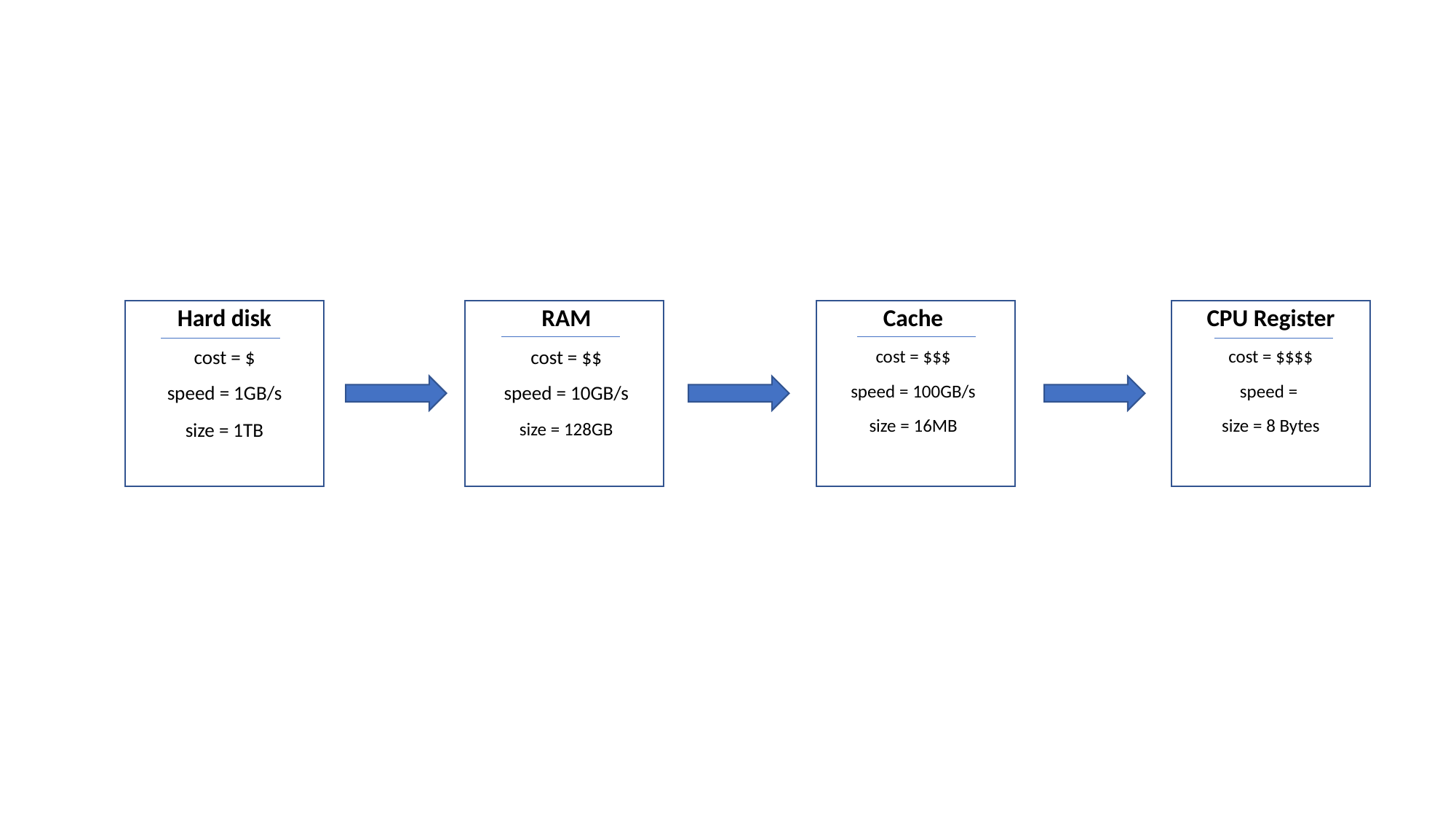

Hard disk
cost = $
speed = 1GB/s
size = 1TB

Cache
cost = $$$
speed = 100GB/s
size = 16MB

RAM
cost = $$
speed = 10GB/s
size = 128GB
CPU Register
cost = $$$$
speed =
size = 8 Bytes